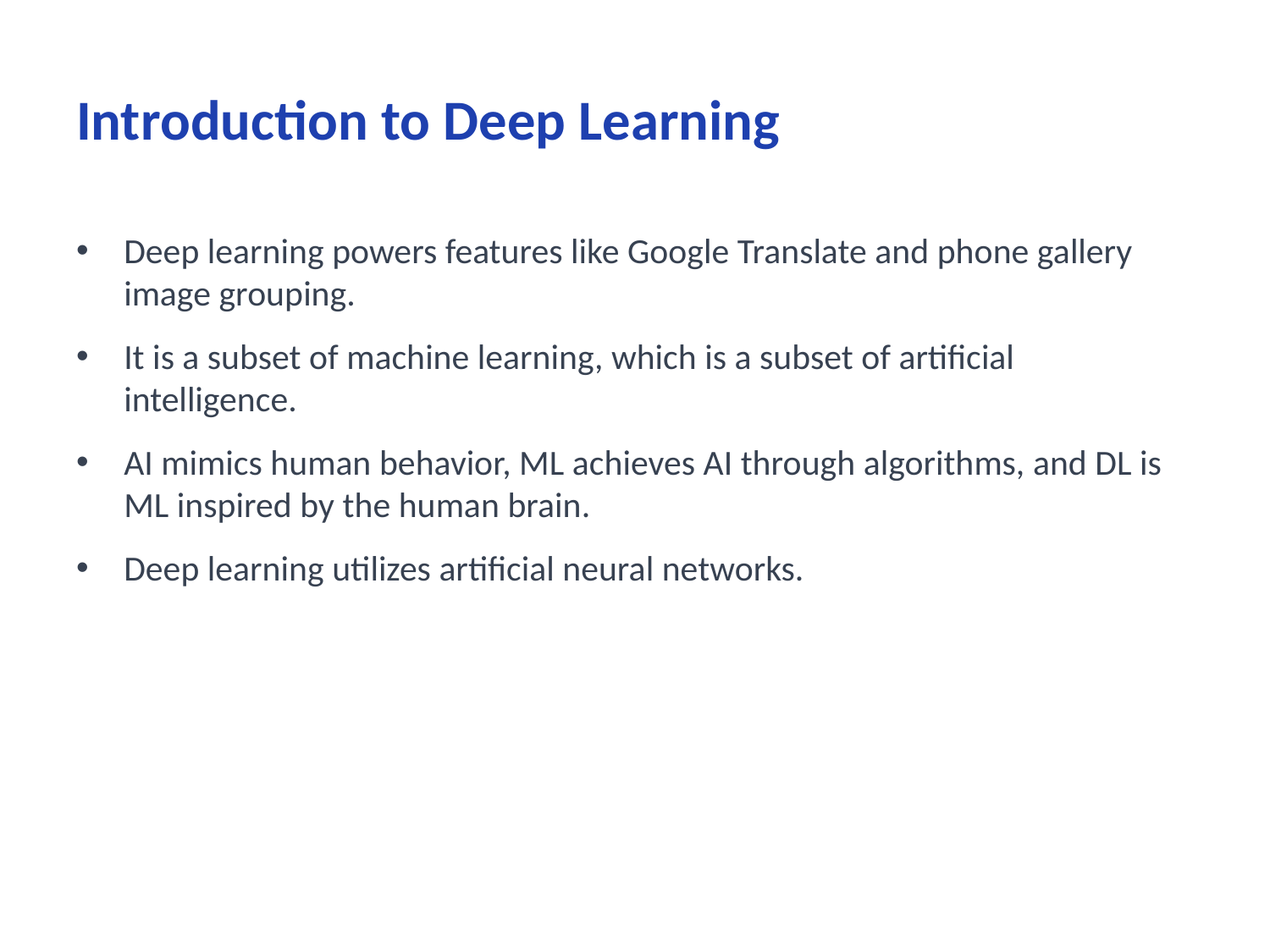

# Introduction to Deep Learning
Deep learning powers features like Google Translate and phone gallery image grouping.
It is a subset of machine learning, which is a subset of artificial intelligence.
AI mimics human behavior, ML achieves AI through algorithms, and DL is ML inspired by the human brain.
Deep learning utilizes artificial neural networks.